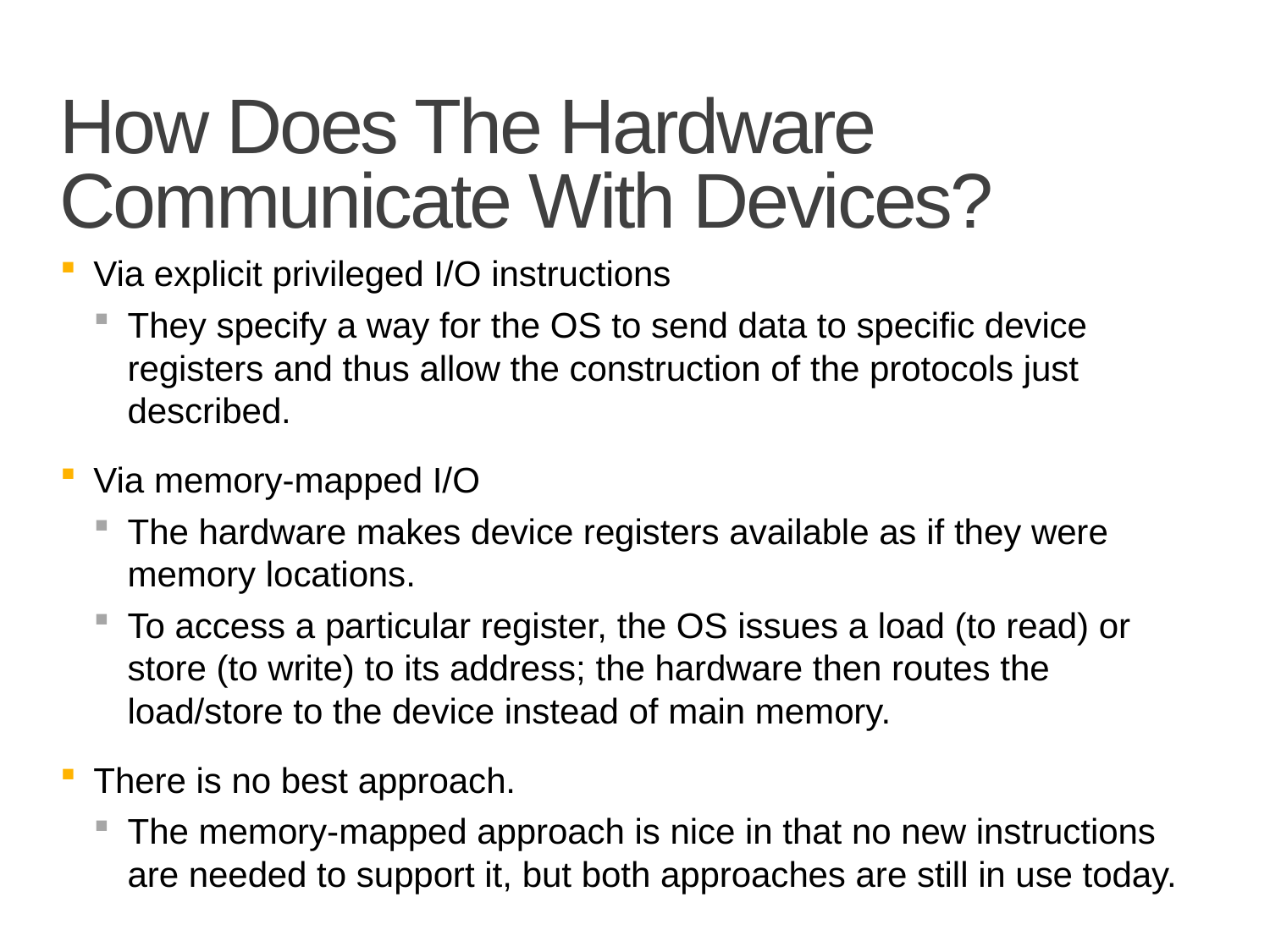

# How Does The Hardware Communicate With Devices?
Via explicit privileged I/O instructions
They specify a way for the OS to send data to specific device registers and thus allow the construction of the protocols just described.
Via memory-mapped I/O
The hardware makes device registers available as if they were memory locations.
To access a particular register, the OS issues a load (to read) or store (to write) to its address; the hardware then routes the load/store to the device instead of main memory.
There is no best approach.
The memory-mapped approach is nice in that no new instructions are needed to support it, but both approaches are still in use today.